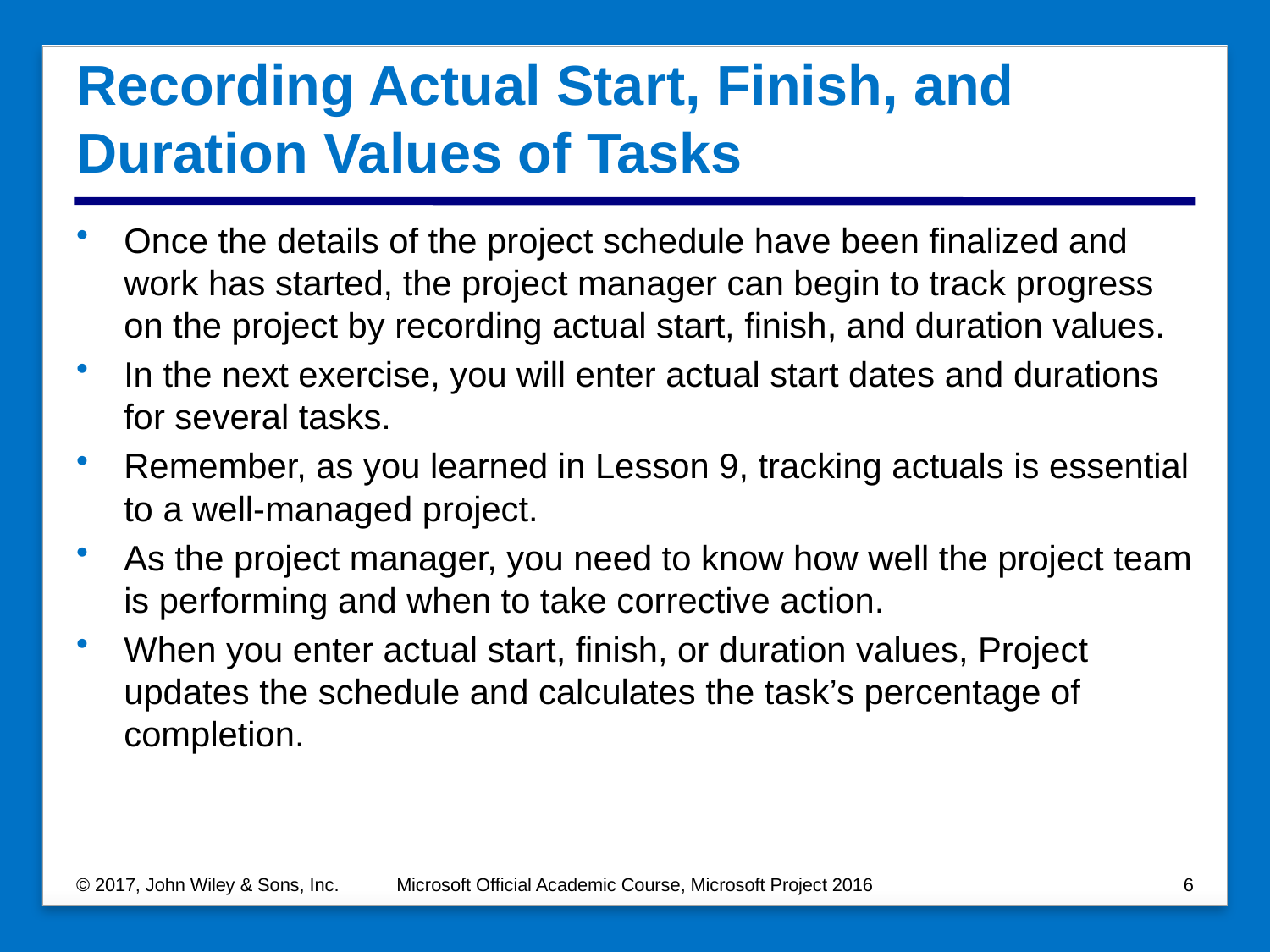

# Recording Actual Start, Finish, and Duration Values of Tasks
Once the details of the project schedule have been finalized and work has started, the project manager can begin to track progress on the project by recording actual start, finish, and duration values.
In the next exercise, you will enter actual start dates and durations for several tasks.
Remember, as you learned in Lesson 9, tracking actuals is essential to a well‐managed project.
As the project manager, you need to know how well the project team is performing and when to take corrective action.
When you enter actual start, finish, or duration values, Project updates the schedule and calculates the task’s percentage of completion.
© 2017, John Wiley & Sons, Inc.
Microsoft Official Academic Course, Microsoft Project 2016
6